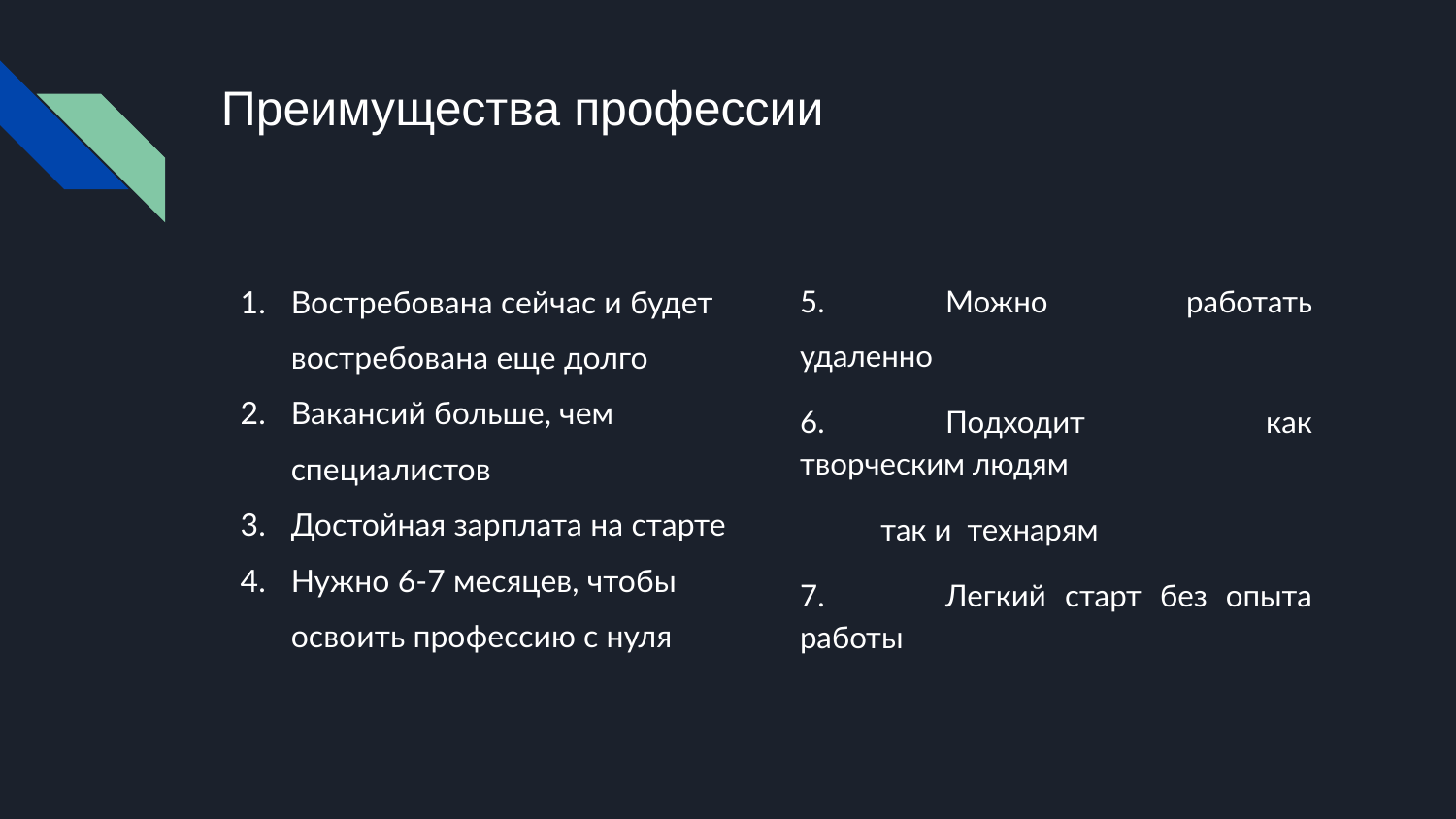

# Преимущества профессии
Востребована сейчас и будет востребована еще долго
Вакансий больше, чем специалистов
Достойная зарплата на старте
Нужно 6-7 месяцев, чтобы освоить профессию с нуля
5.	Можно работать удаленно
6.	Подходит как творческим людям
 так и  технарям
7.	Легкий старт без опыта работы